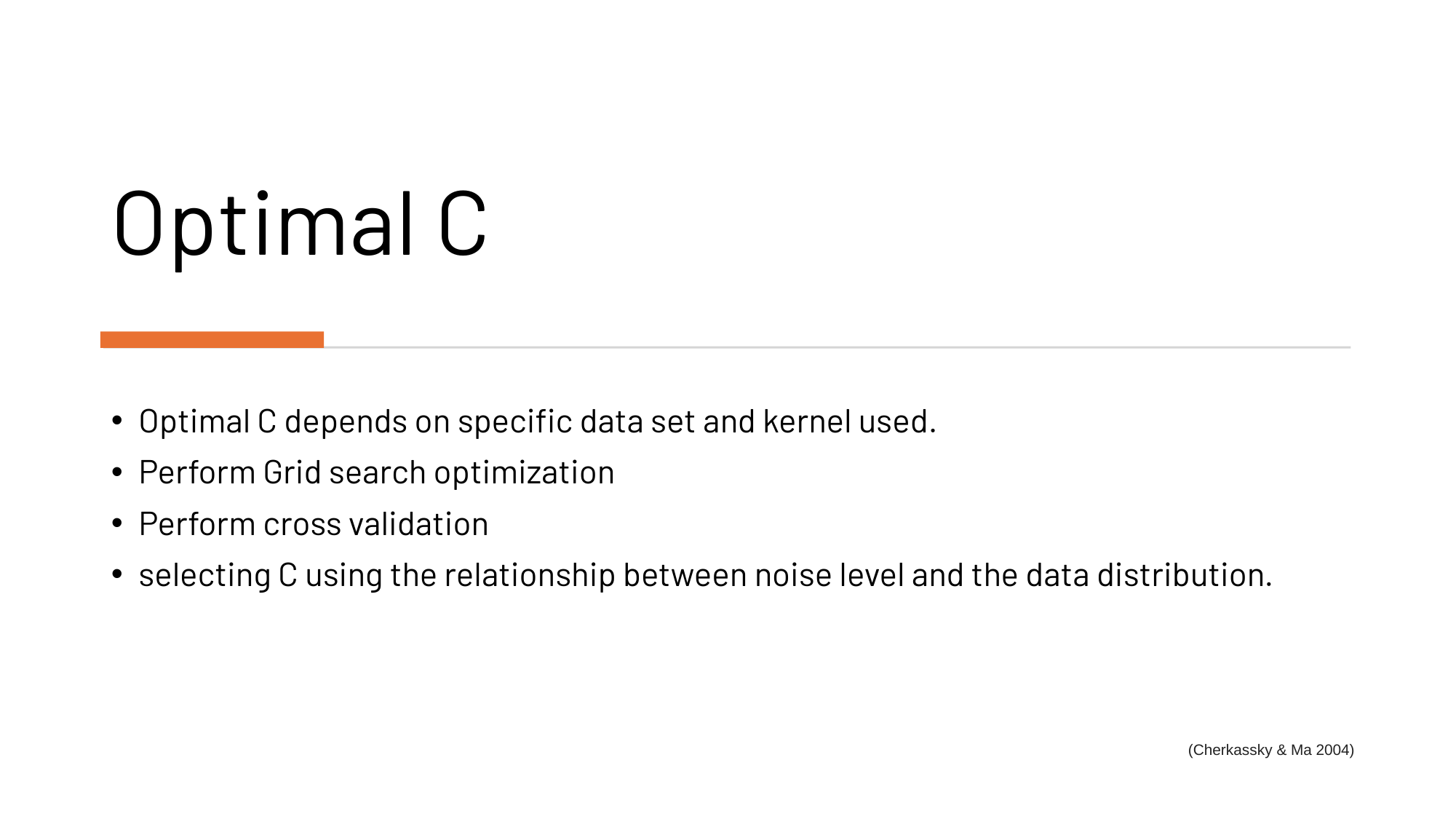

# Optimal C

Optimal C depends on specific data set and kernel used.
Perform Grid search optimization
Perform cross validation
selecting C using the relationship between noise level and the data distribution.

(Cherkassky & Ma 2004)